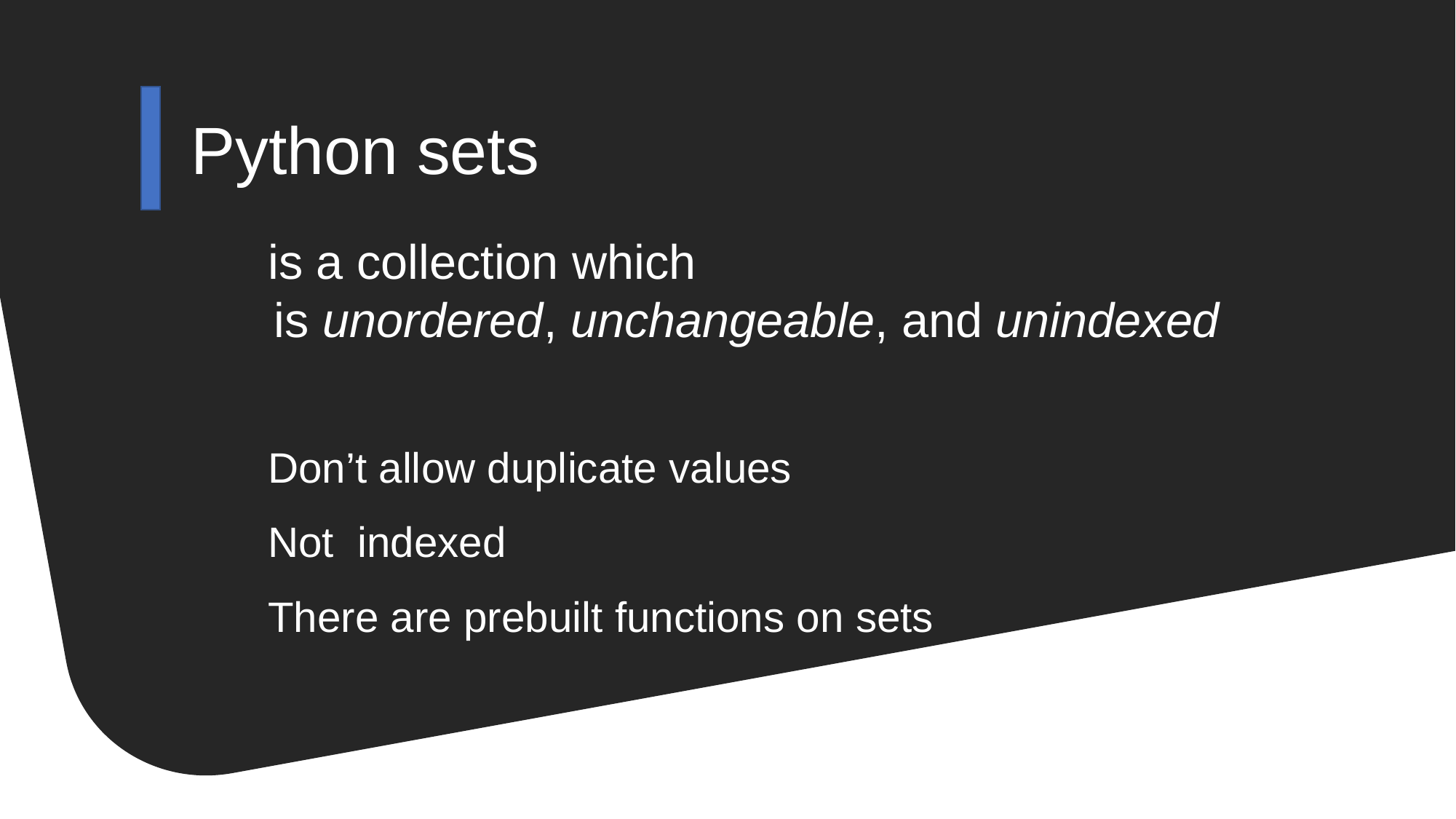

Python sets
is a collection which  is unordered, unchangeable, and unindexed
Don’t allow duplicate values
Not  indexed
There are prebuilt functions on sets